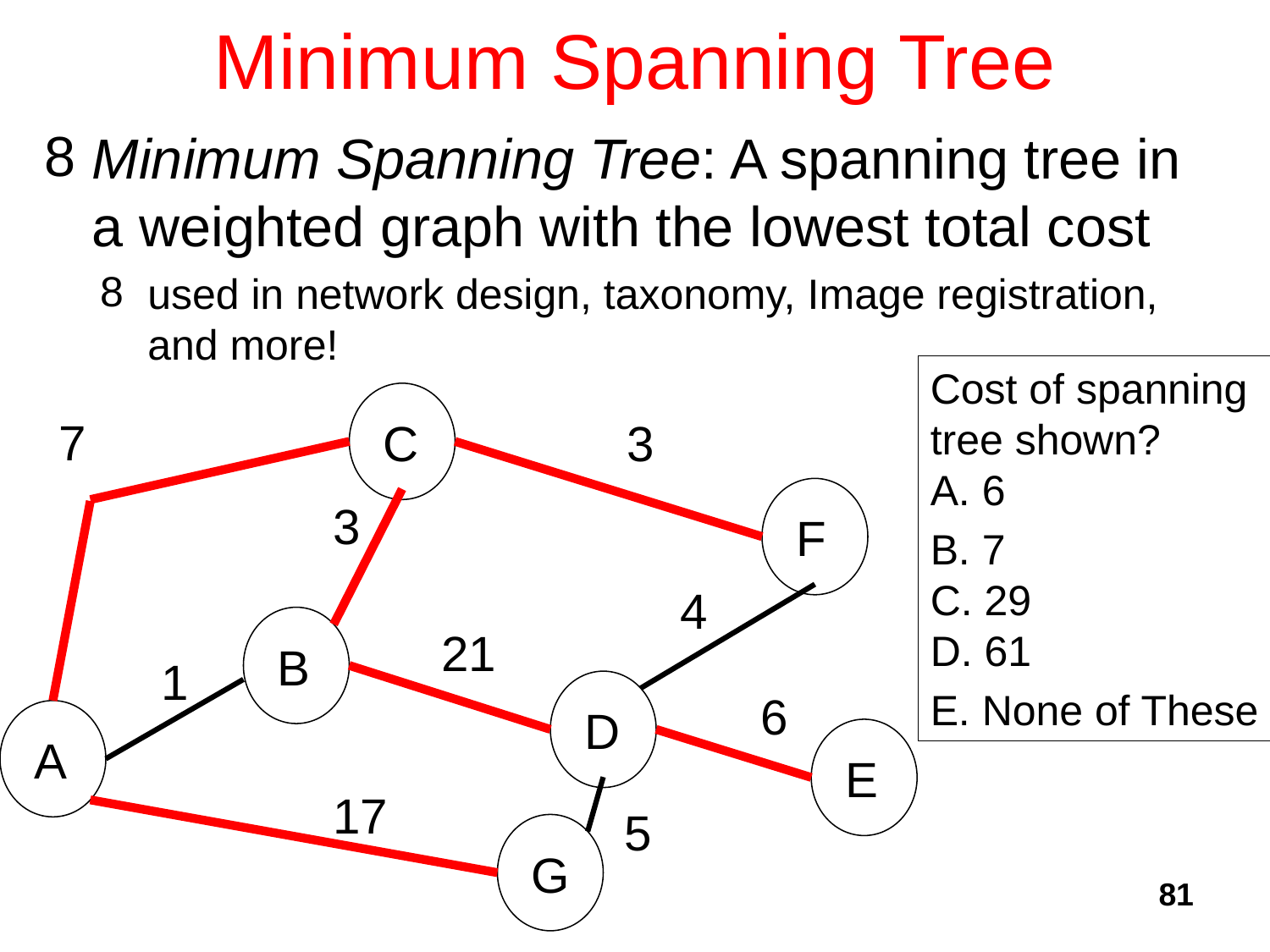

# Minimum Spanning Tree
Minimum Spanning Tree: A spanning tree in a weighted graph with the lowest total cost
used in network design, taxonomy, Image registration, and more!

Cost of spanning
tree shown?
A. 6
B. 7
C. 29
D. 61
E. None of These

C
7
3

F
3
4

B
21
1

D
6

A

E
17
5

G
81